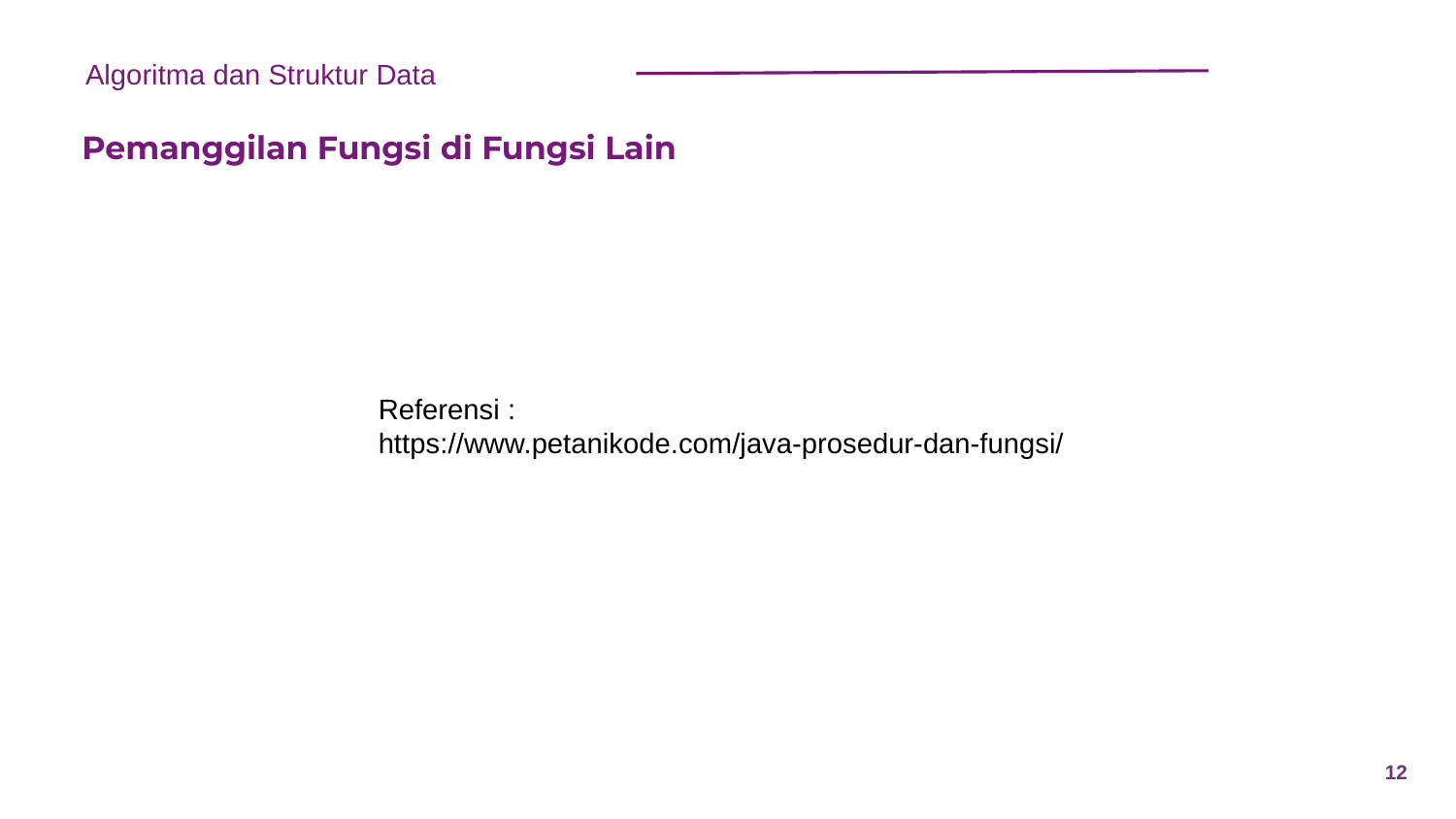

Algoritma dan Struktur Data
Pemanggilan Fungsi di Fungsi Lain
Referensi :
https://www.petanikode.com/java-prosedur-dan-fungsi/
12